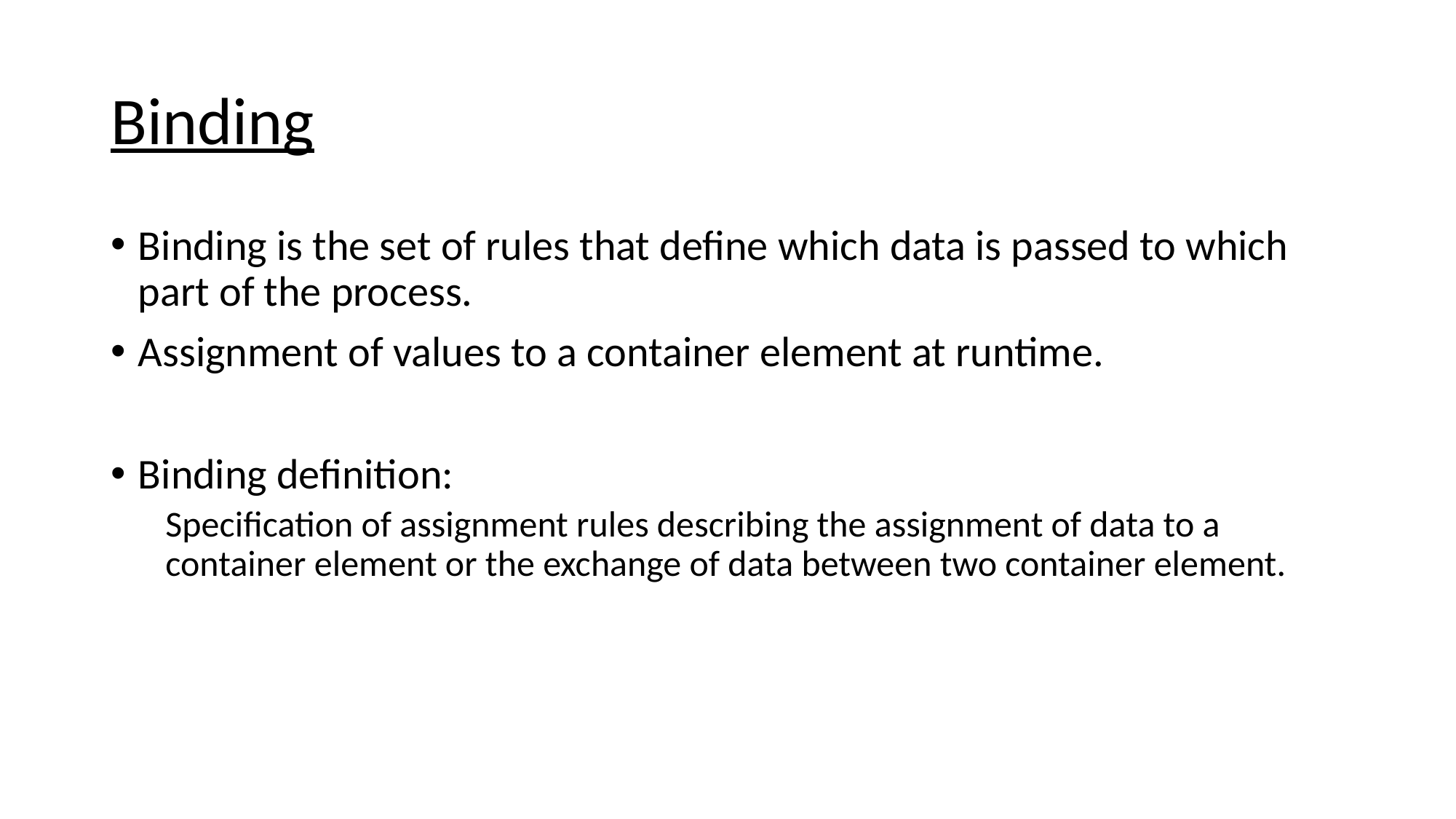

# Binding
Binding is the set of rules that define which data is passed to which part of the process.
Assignment of values to a container element at runtime.

Binding definition:
Specification of assignment rules describing the assignment of data to a container element or the exchange of data between two container element.